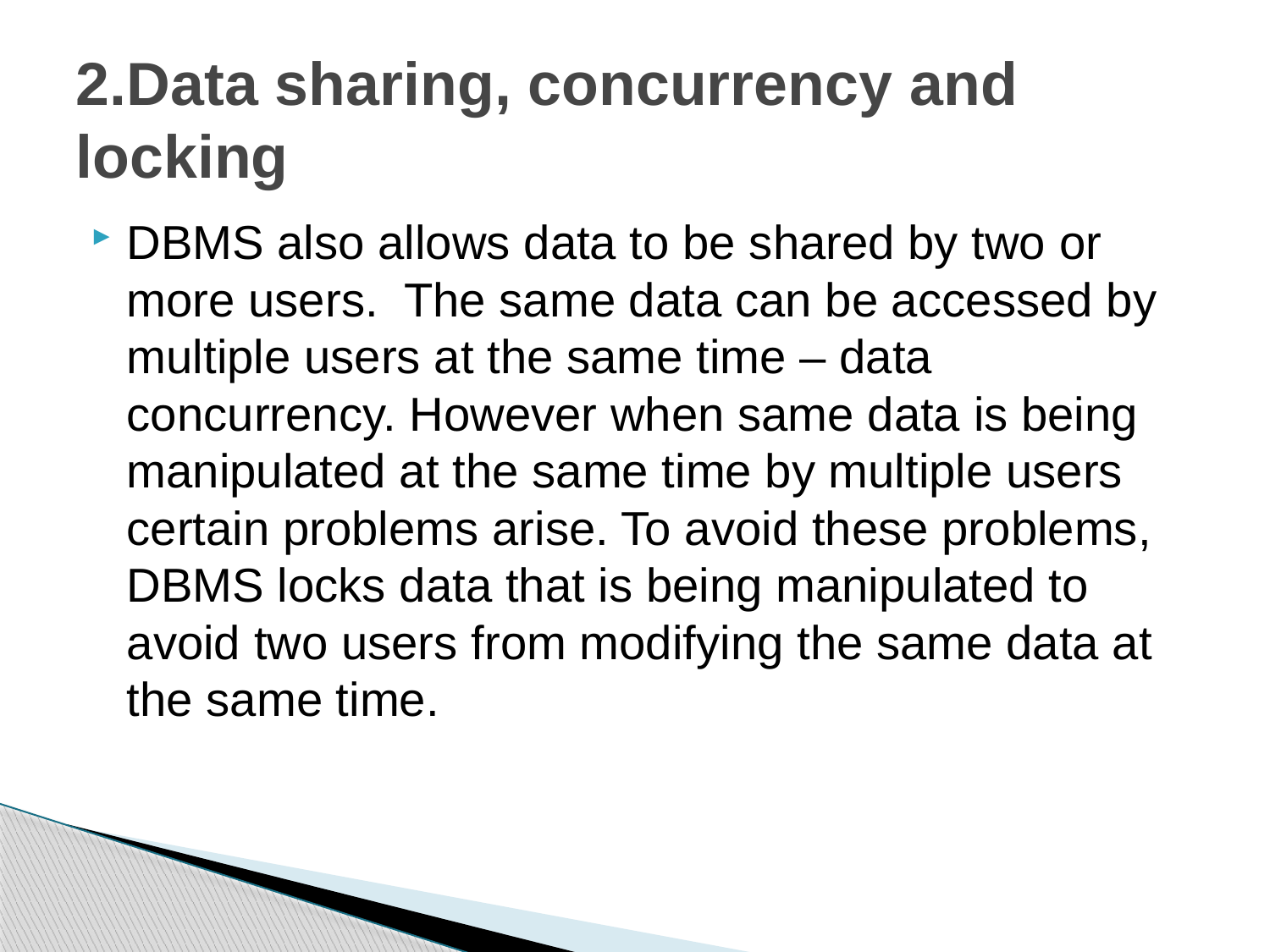

# 2.Data sharing, concurrency and locking
DBMS also allows data to be shared by two or more users.  The same data can be accessed by multiple users at the same time – data concurrency. However when same data is being manipulated at the same time by multiple users  certain problems arise. To avoid these problems, DBMS locks data that is being manipulated to avoid two users from modifying the same data at the same time.